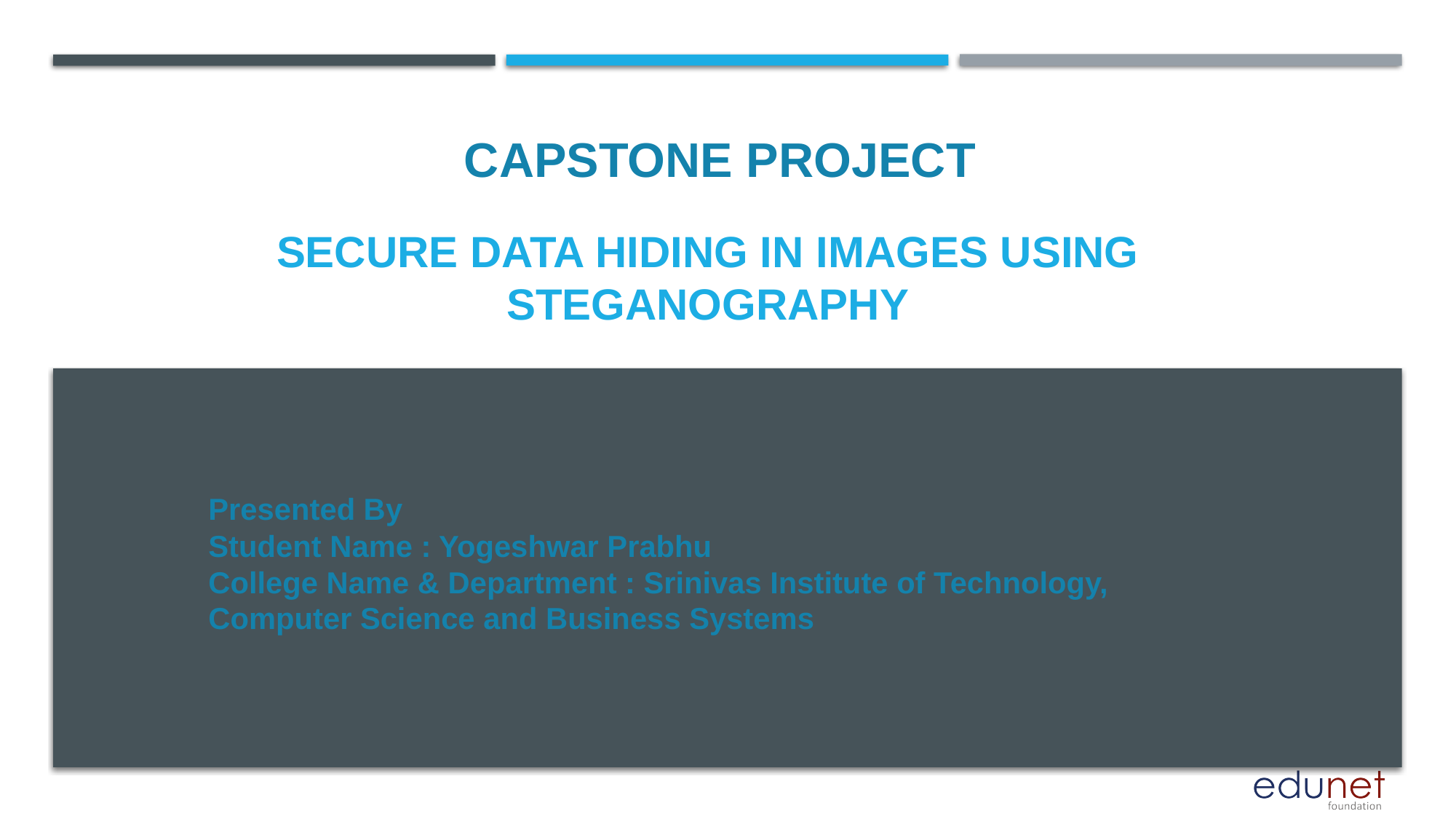

CAPSTONE PROJECT
# Secure data Hiding in Images using steganography
Presented By
Student Name : Yogeshwar Prabhu
College Name & Department : Srinivas Institute of Technology,
Computer Science and Business Systems